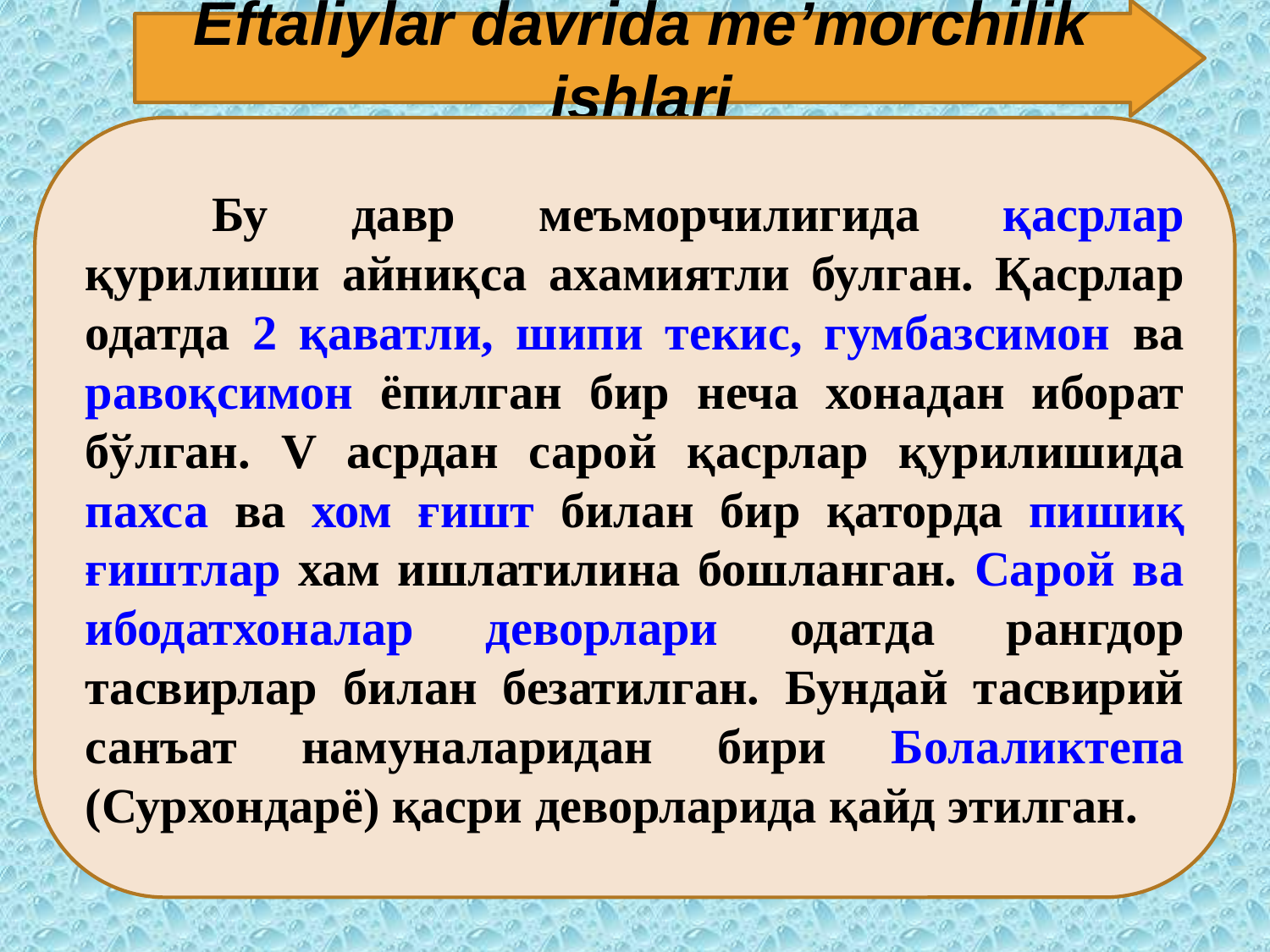

Ilohiy (teologik) nazariya.
Eftaliylar davrida me’morchilik ishlari
	Бу давр меъморчилигида қасрлар қурилиши айниқса ахамиятли булган. Қaсрлар одатда 2 қаватли, шипи текис, гумбазсимон ва равоқсимон ёпилган бир неча хонадан иборат бўлган. V асрдан сарой қасрлар қурилишида пахса ва хом ғишт билан бир қаторда пишиқ ғиштлар хам ишлатилина бошланган. Сарой ва ибодатхоналар деворлари одатда рангдор тасвирлар билан безатилган. Бундай тасвирий санъат намуналаридан бири Болаликтепа (Сурхондарё) қасри деворларида қайд этилган.